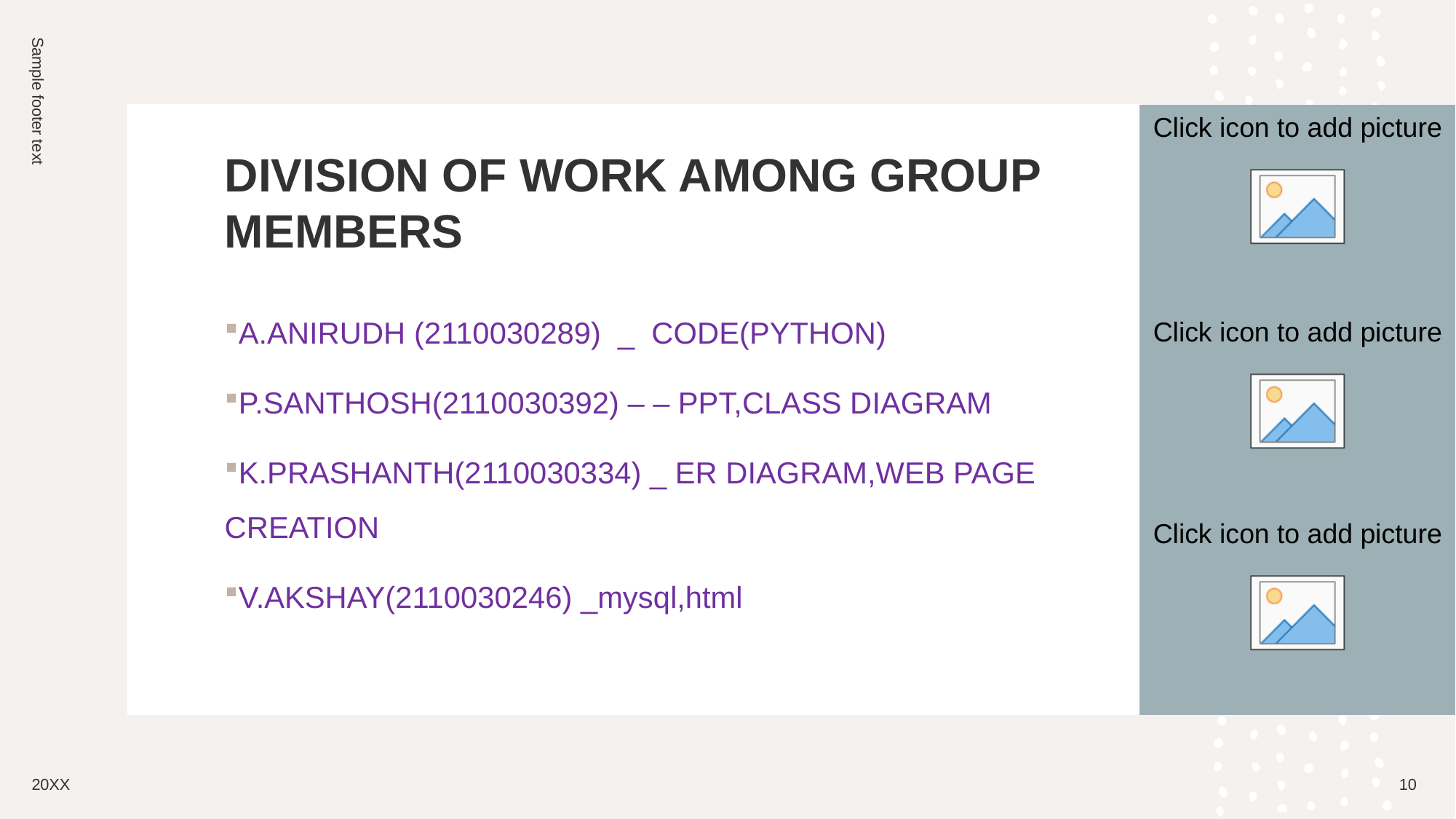

# DIVISION OF WORK AMONG GROUP MEMBERS
Sample footer text
A.ANIRUDH (2110030289)  _  CODE(PYTHON)
P.SANTHOSH(2110030392) – – PPT,CLASS DIAGRAM
K.PRASHANTH(2110030334) _ ER DIAGRAM,WEB PAGE CREATION
V.AKSHAY(2110030246) _mysql,html

20XX
10